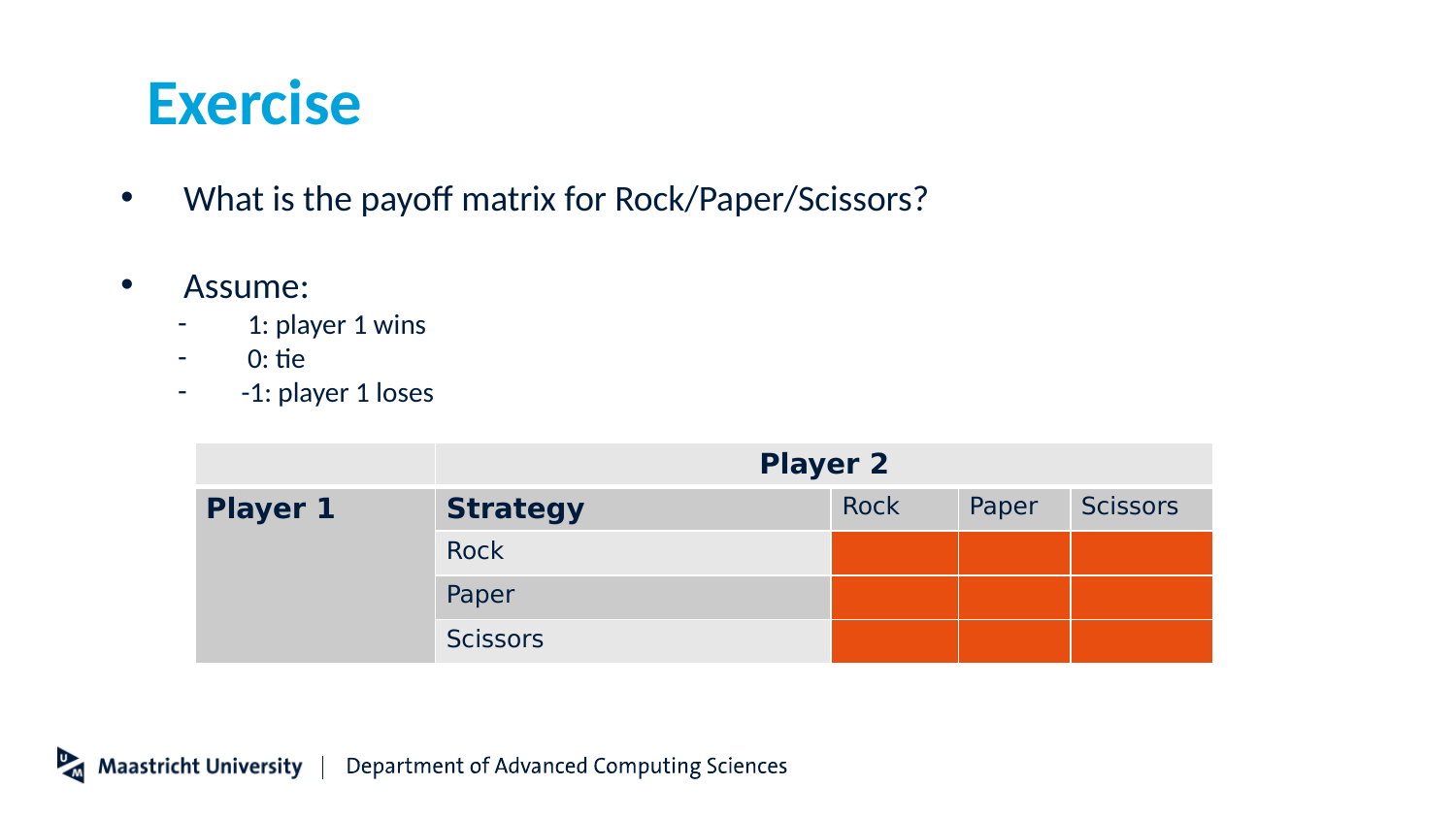

# Exercise
 What is the payoff matrix for Rock/Paper/Scissors?

 Assume:
  1: player 1 wins
  0: tie
 -1: player 1 loses
|  | Player 2 |  |  |  |
| --- | --- | --- | --- | --- |
| Player 1 | Strategy | Rock | Paper | Scissors |
|  | Rock |  |  |  |
|  | Paper |  |  |  |
|  | Scissors |  |  |  |